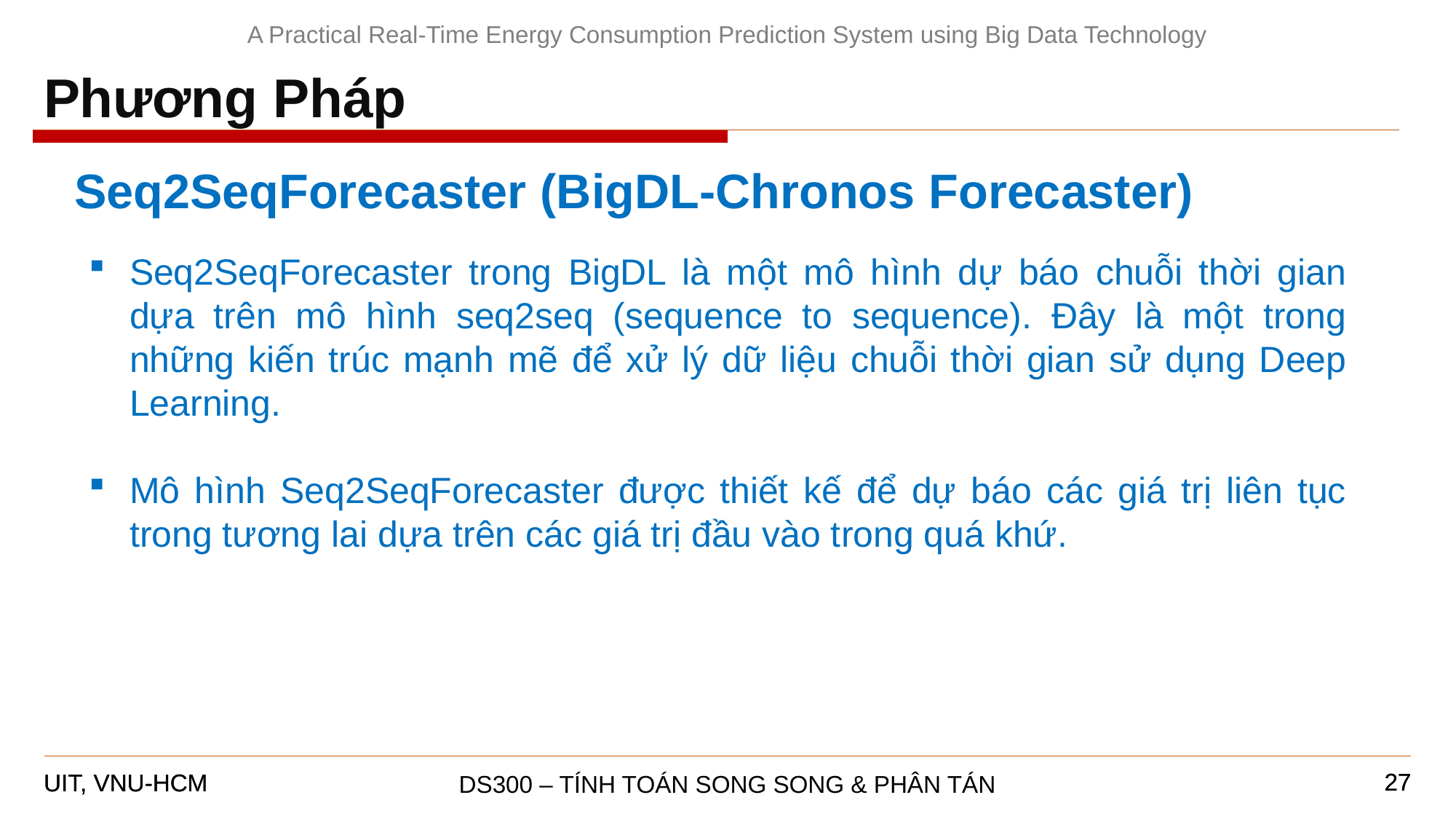

A Practical Real-Time Energy Consumption Prediction System using Big Data Technology
Phương Pháp

Seq2SeqForecaster (BigDL-Chronos Forecaster)
Seq2SeqForecaster trong BigDL là một mô hình dự báo chuỗi thời gian dựa trên mô hình seq2seq (sequence to sequence). Đây là một trong những kiến trúc mạnh mẽ để xử lý dữ liệu chuỗi thời gian sử dụng Deep Learning.

Mô hình Seq2SeqForecaster được thiết kế để dự báo các giá trị liên tục trong tương lai dựa trên các giá trị đầu vào trong quá khứ.
27
27
DS300 – TÍNH TOÁN SONG SONG & PHÂN TÁN
UIT, VNU-HCM
UIT, VNU-HCM